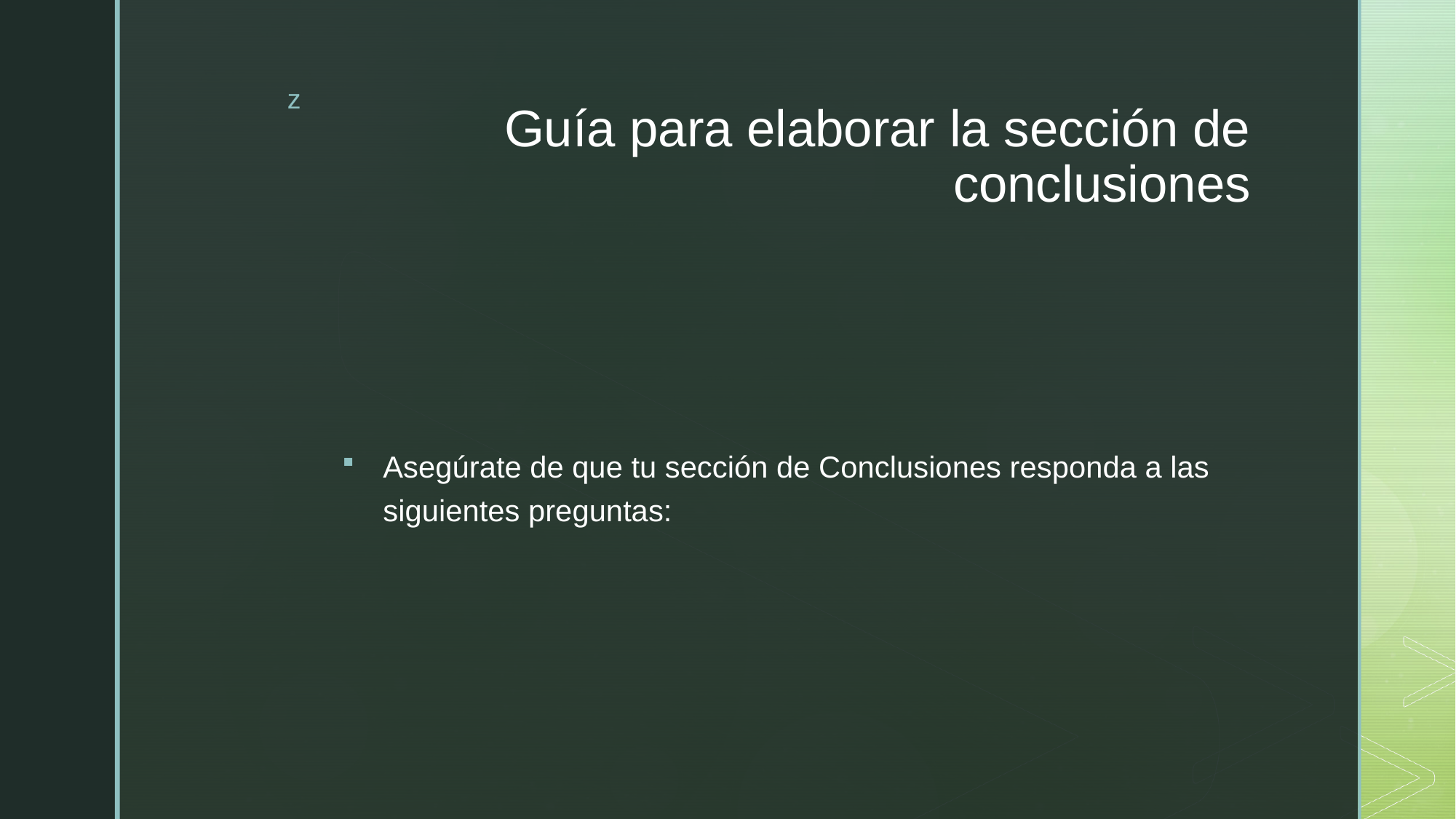

# Guía para elaborar la sección de conclusiones
Asegúrate de que tu sección de Conclusiones responda a las siguientes preguntas: